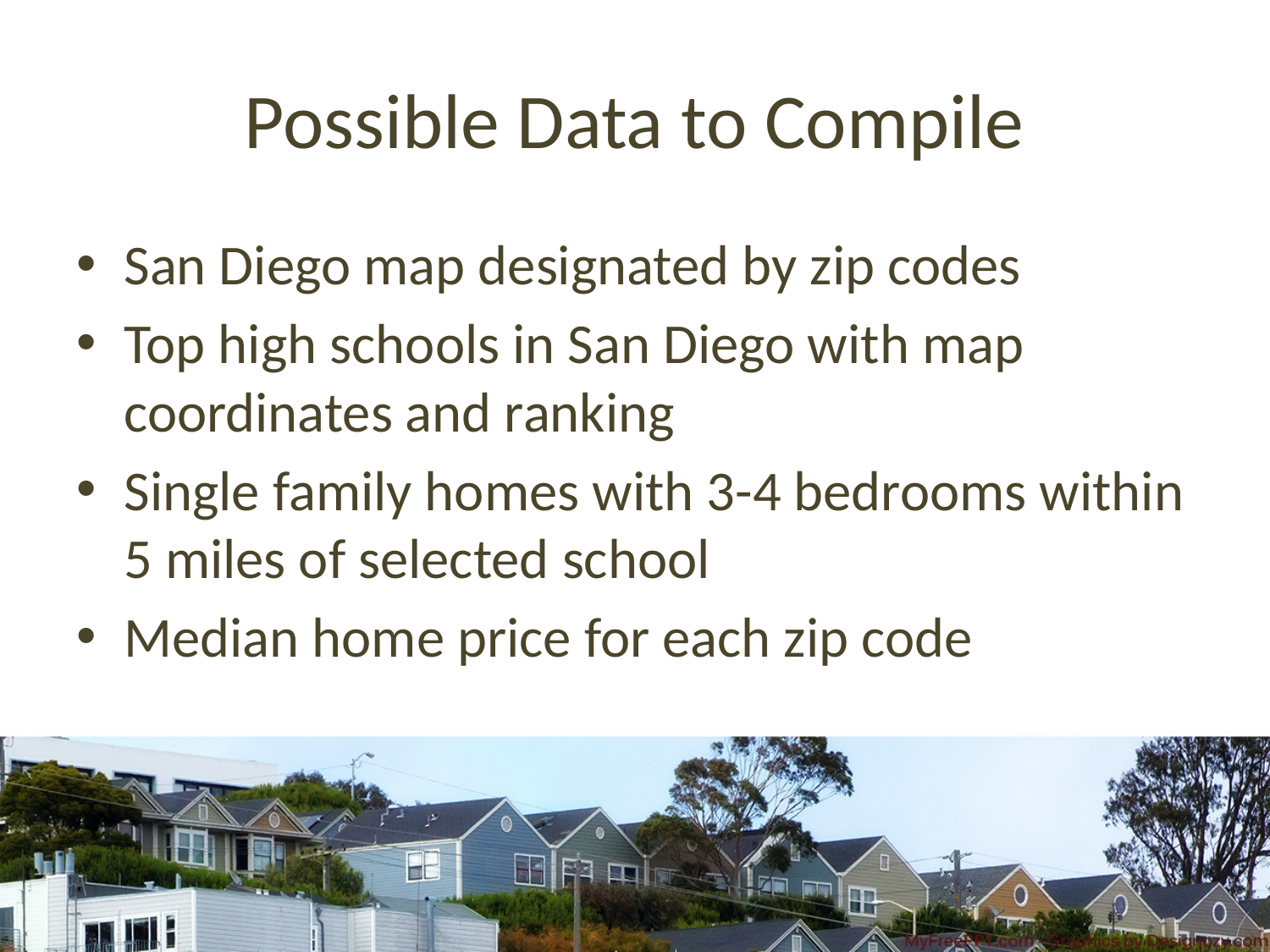

# Possible Data to Compile
San Diego map designated by zip codes
Top high schools in San Diego with map coordinates and ranking
Single family homes with 3-4 bedrooms within 5 miles of selected school
Median home price for each zip code